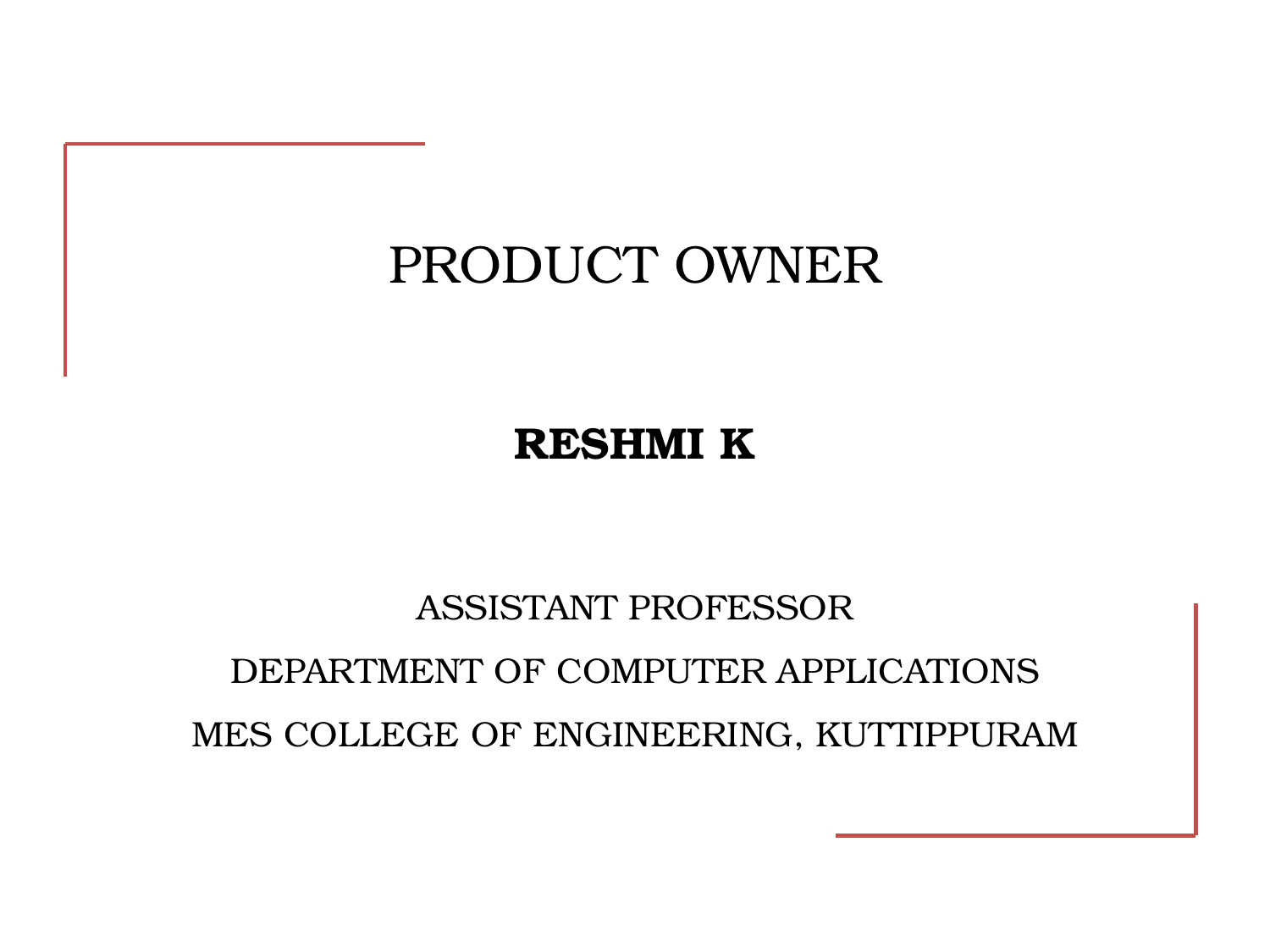

# PRODUCT OWNER RESHMI K ASSISTANT PROFESSOR DEPARTMENT OF COMPUTER APPLICATIONS MES COLLEGE OF ENGINEERING, KUTTIPPURAM